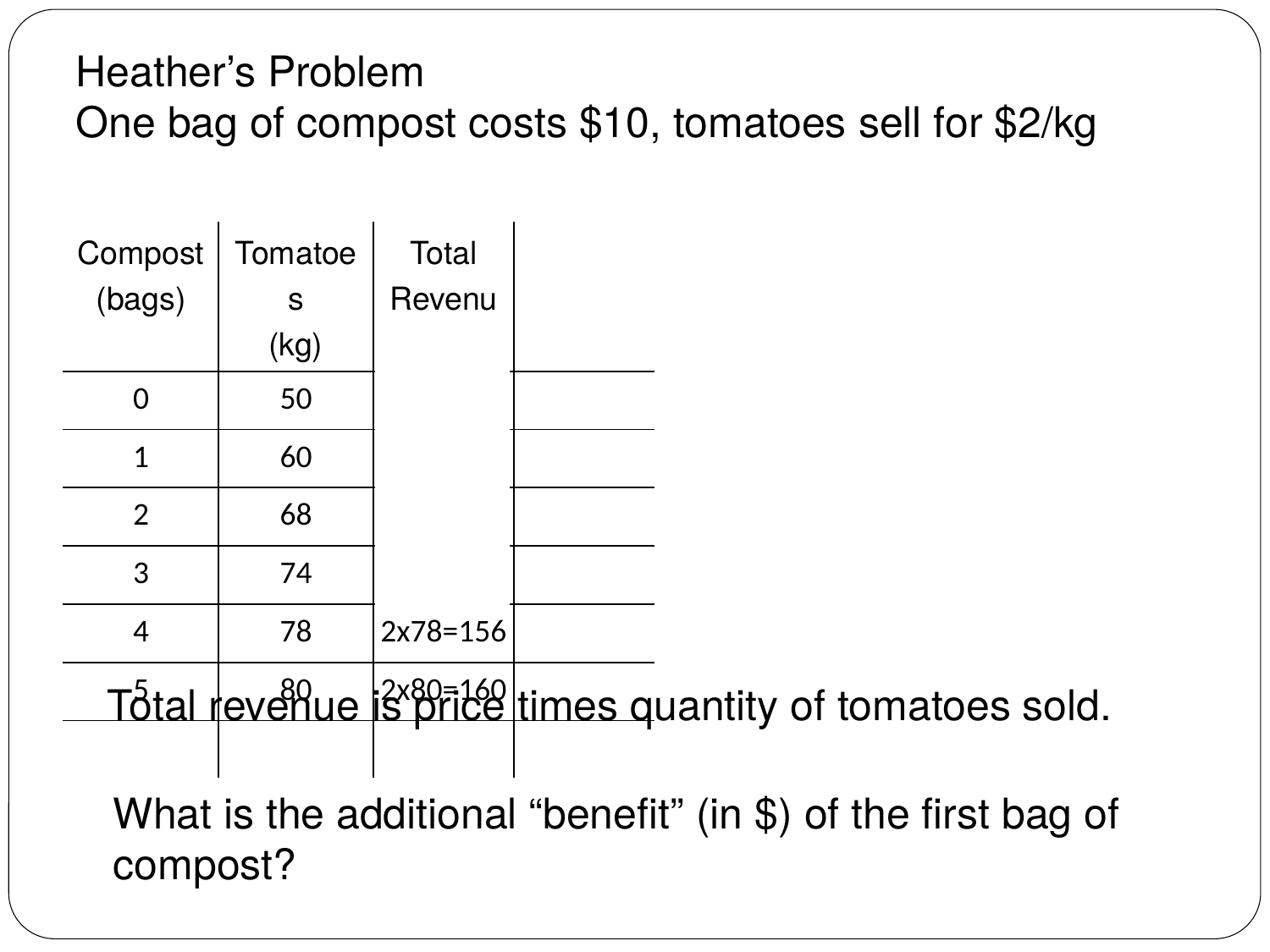

# Heather’s Problem One bag of compost costs $10, tomatoes sell for $2/kg
| Compost (bags) | Tomatoes (kg) | Total Revenue |  |
| --- | --- | --- | --- |
| 0 | 50 | 2x50=100 |  |
| 1 | 60 | 2x60=120 |  |
| 2 | 68 | 2x68=136 |  |
| 3 | 74 | 2x74=148 |  |
| 4 | 78 | 2x78=156 |  |
| 5 | 80 | 2x80=160 |  |
|  |  |  |  |

Total revenue is price times quantity of tomatoes sold.
What is the additional “benefit” (in $) of the first bag of compost?